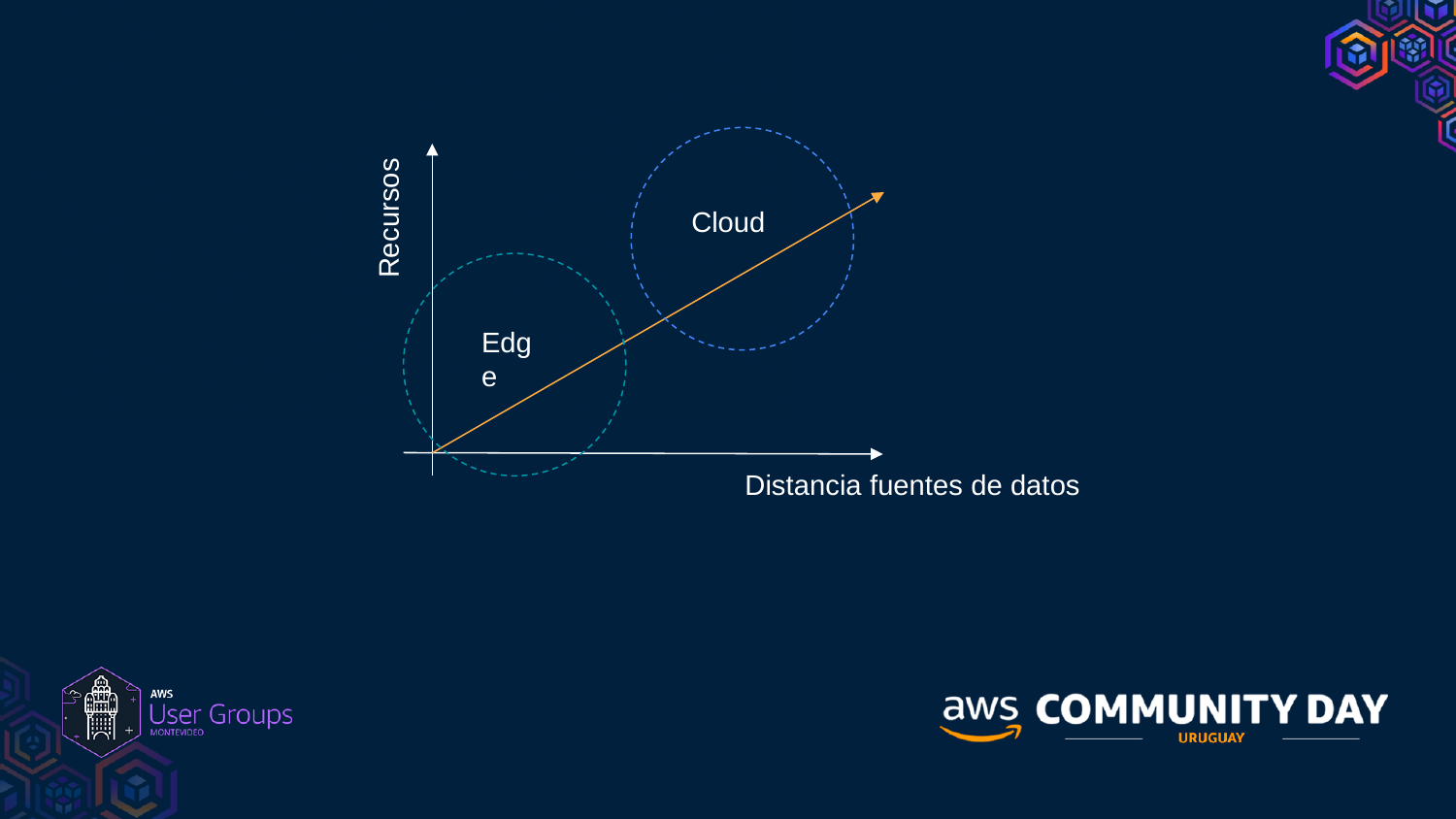

Cloud

Recursos
Edge
Distancia fuentes de datos